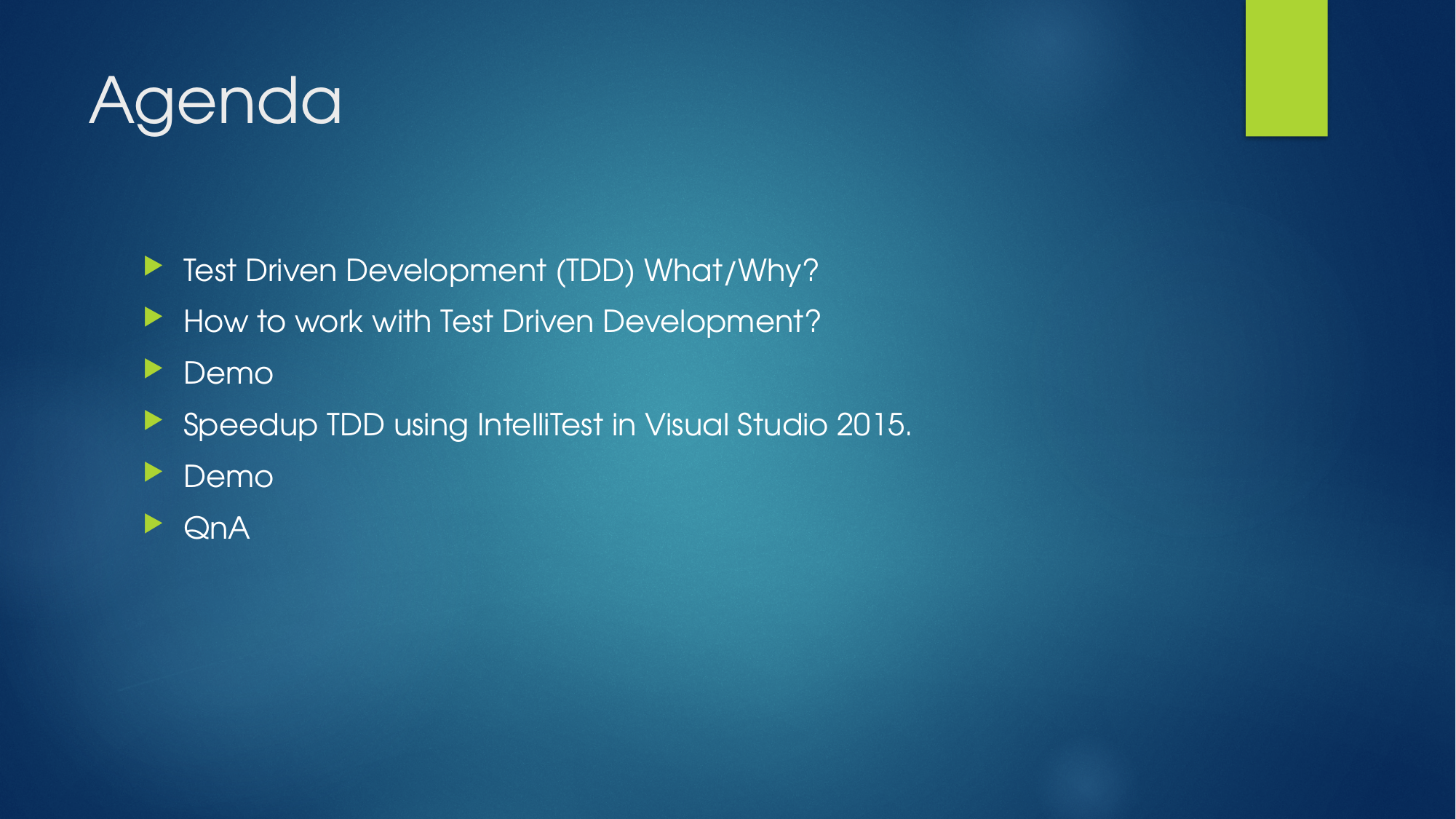

# Agenda
Test Driven Development (TDD) What/Why?
How to work with Test Driven Development?
Demo
Speedup TDD using IntelliTest in Visual Studio 2015.
Demo
QnA